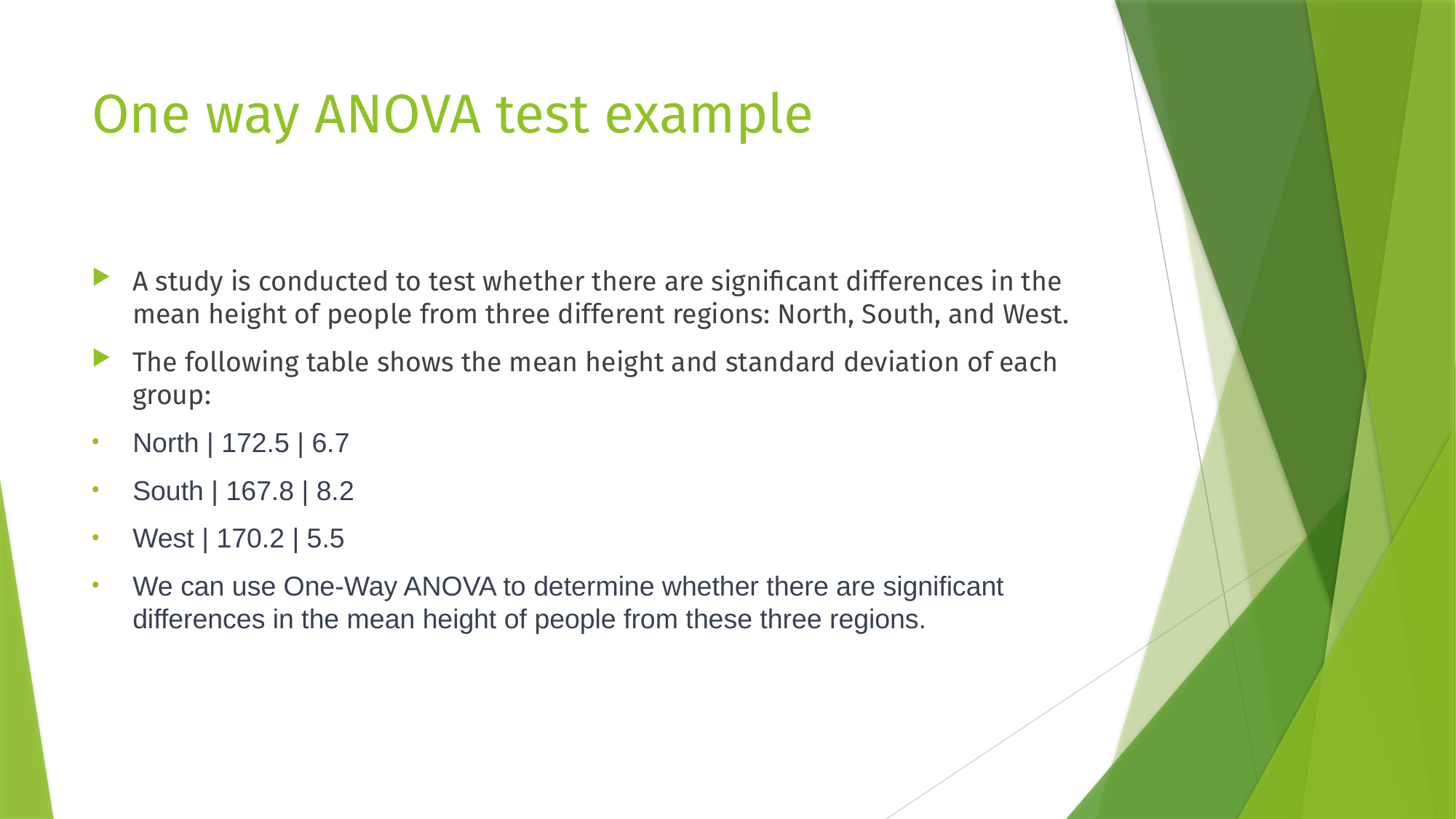

# One way ANOVA test example
A study is conducted to test whether there are significant differences in the mean height of people from three different regions: North, South, and West.
The following table shows the mean height and standard deviation of each group:
North | 172.5 | 6.7
South | 167.8 | 8.2
West | 170.2 | 5.5
We can use One-Way ANOVA to determine whether there are significant differences in the mean height of people from these three regions.